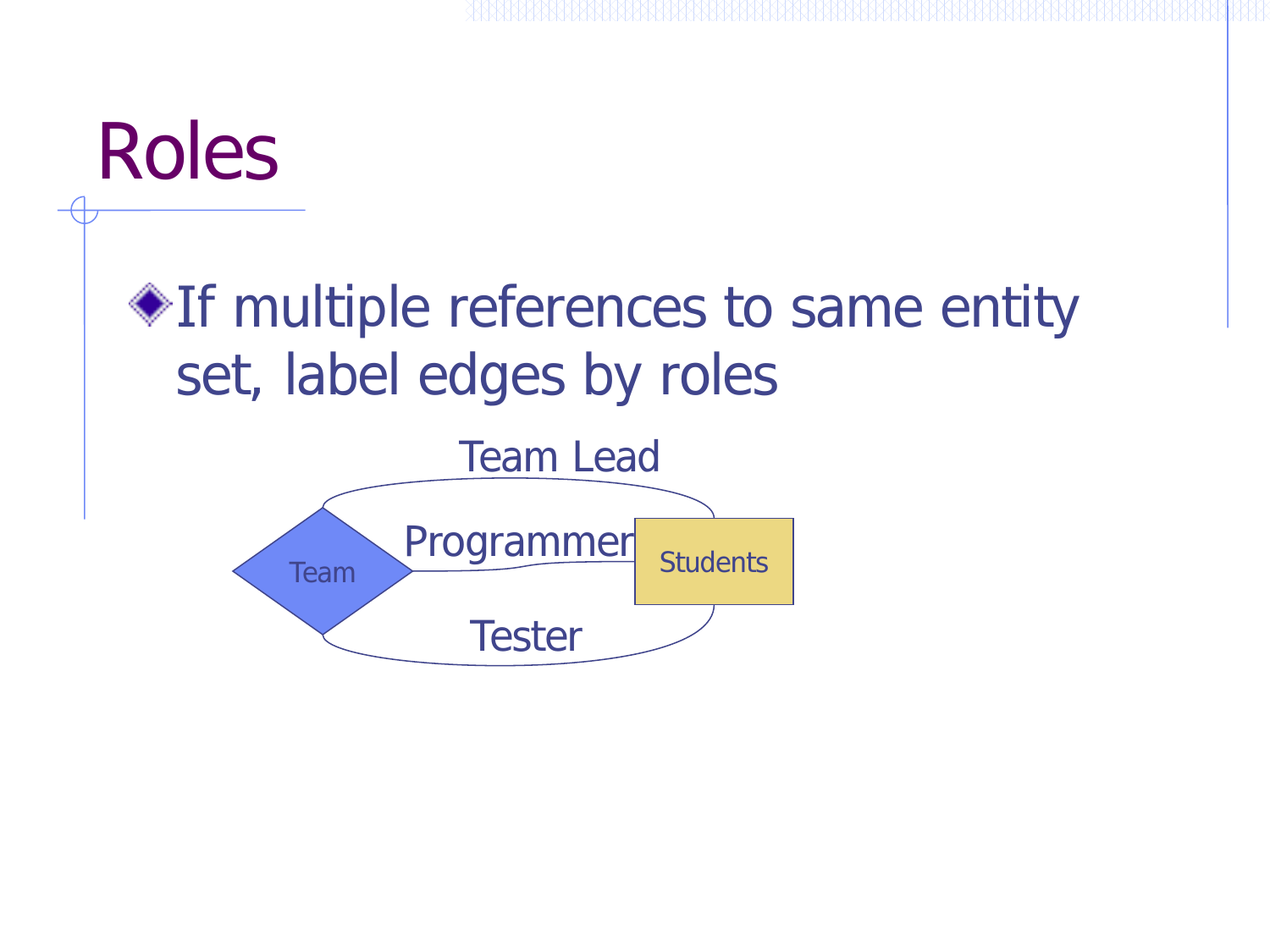

# Roles
If multiple references to same entity set, label edges by roles
Team Lead
Team
Programmer
Students
Tester